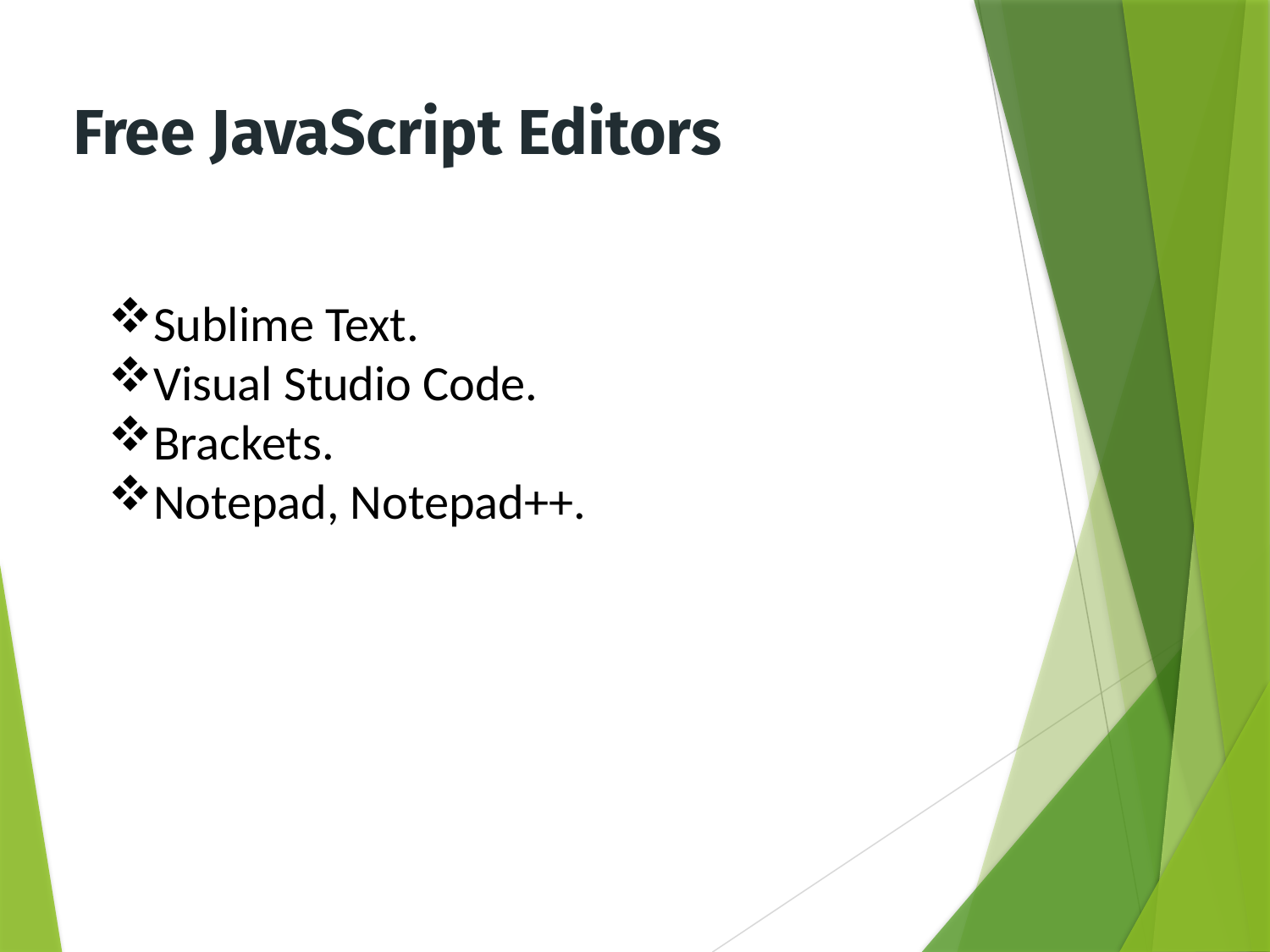

Free JavaScript Editors

Sublime Text.
Visual Studio Code.
Brackets.
Notepad, Notepad++.